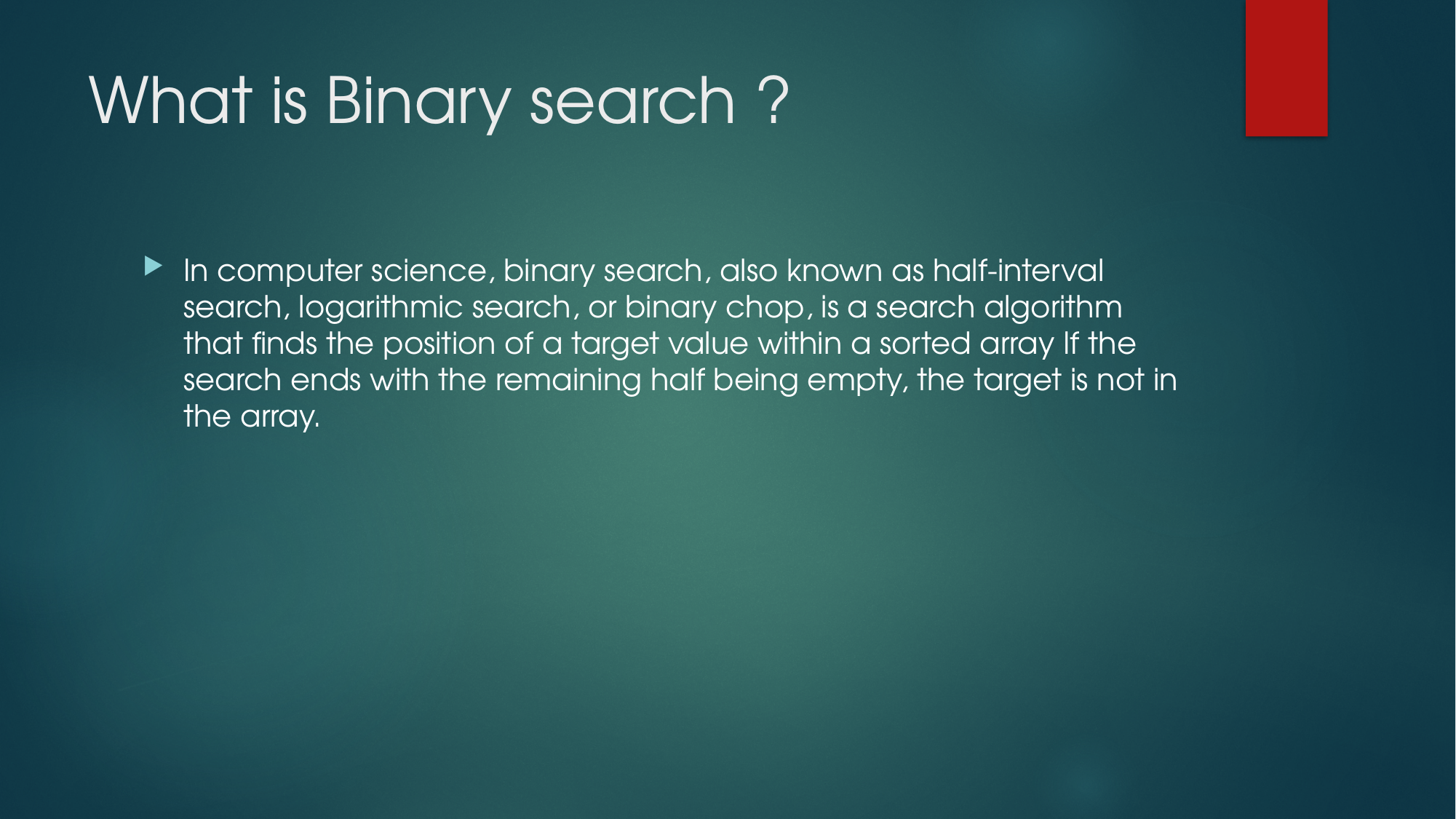

# What is Binary search ?
In computer science, binary search, also known as half-interval search, logarithmic search, or binary chop, is a search algorithm that finds the position of a target value within a sorted array If the search ends with the remaining half being empty, the target is not in the array.